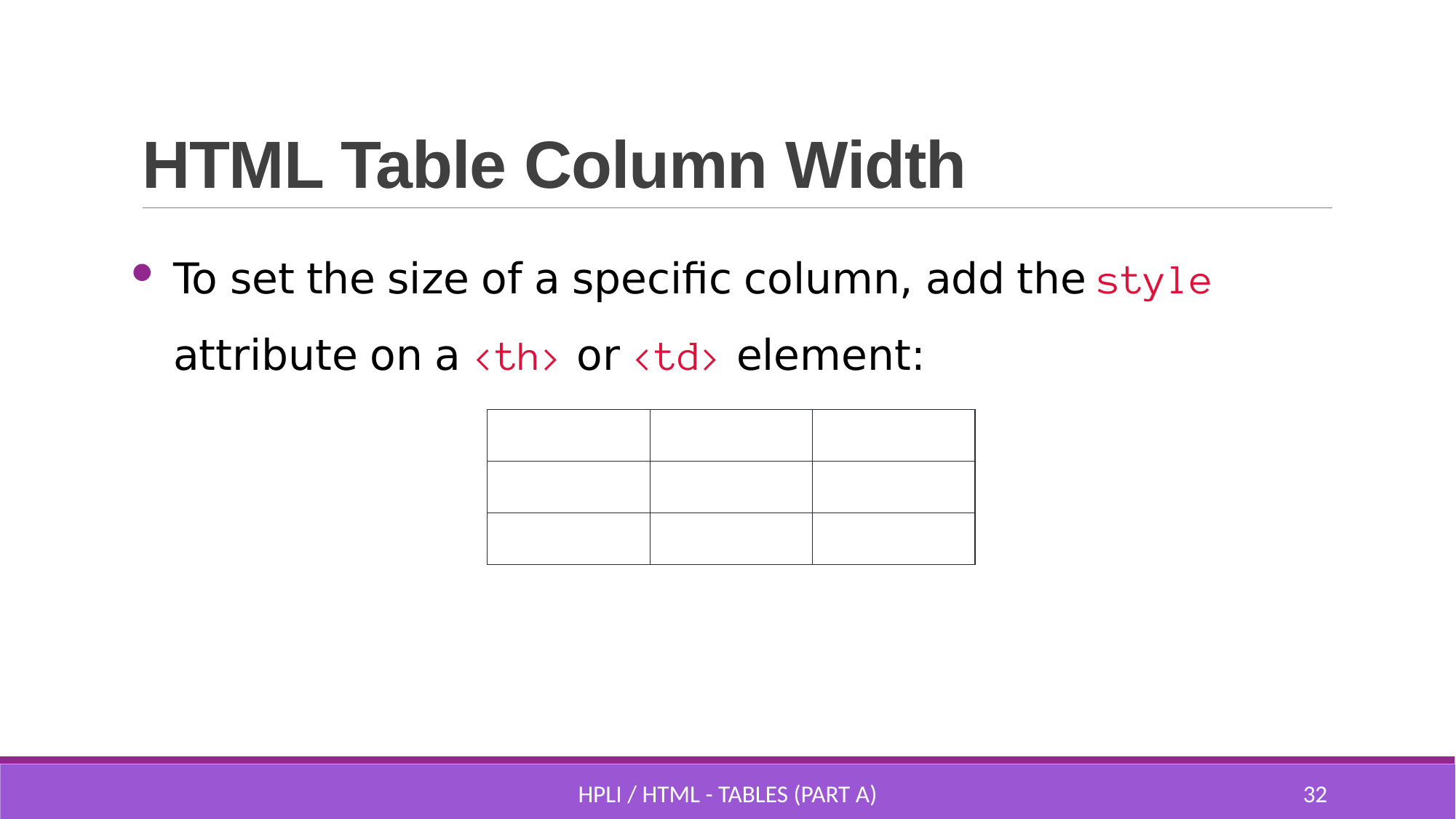

# HTML Table Column Width
To set the size of a specific column, add the style attribute on a <th> or <td> element:
|  |  |  |
| --- | --- | --- |
|  |  |  |
|  |  |  |
HPLI / HTML - Tables (part A)
32